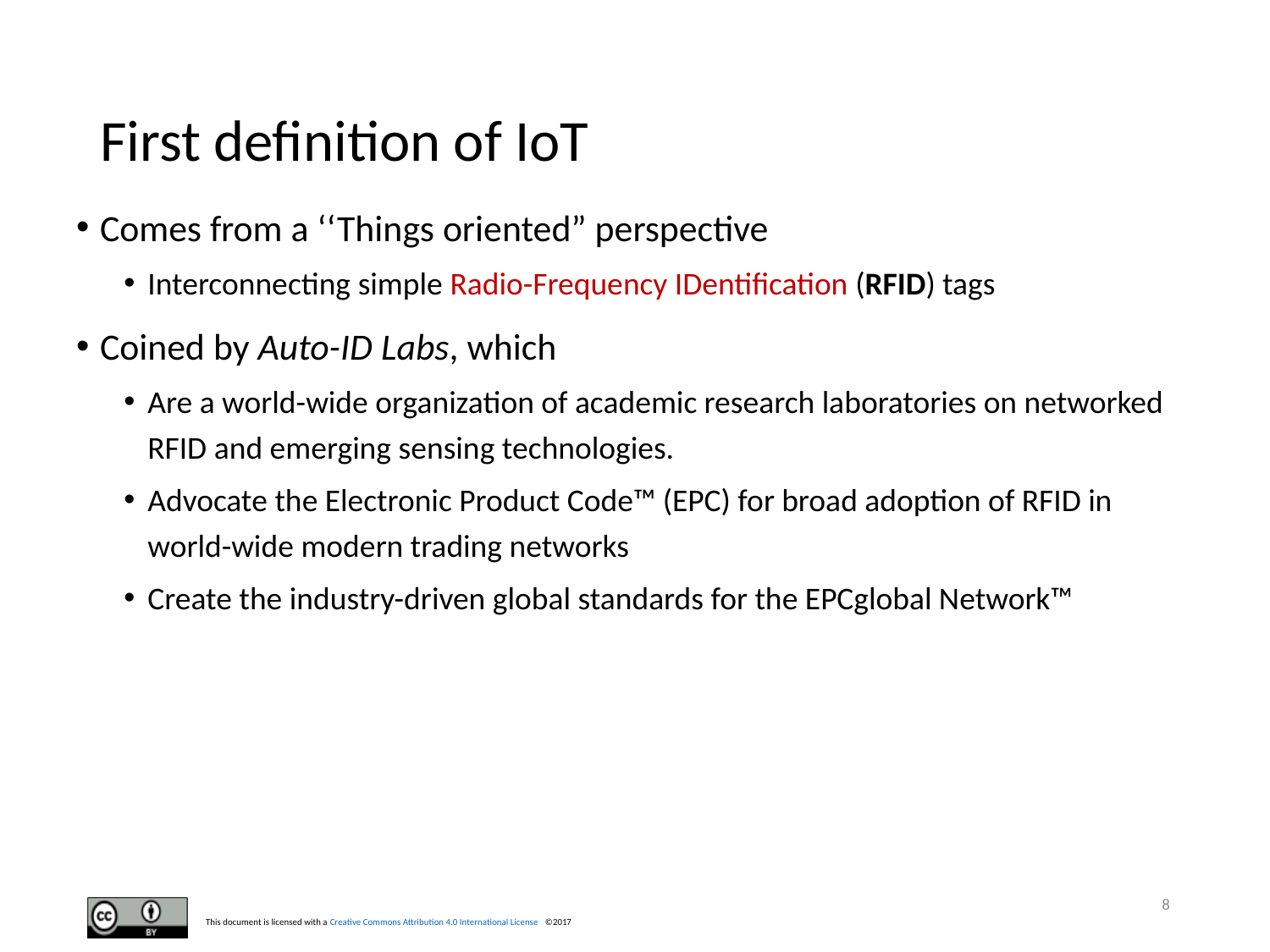

# First definition of IoT
Comes from a ‘‘Things oriented” perspective
Interconnecting simple Radio-Frequency IDentification (RFID) tags
Coined by Auto-ID Labs, which
Are a world-wide organization of academic research laboratories on networked RFID and emerging sensing technologies.
Advocate the Electronic Product Code™ (EPC) for broad adoption of RFID in world-wide modern trading networks
Create the industry-driven global standards for the EPCglobal Network™
8